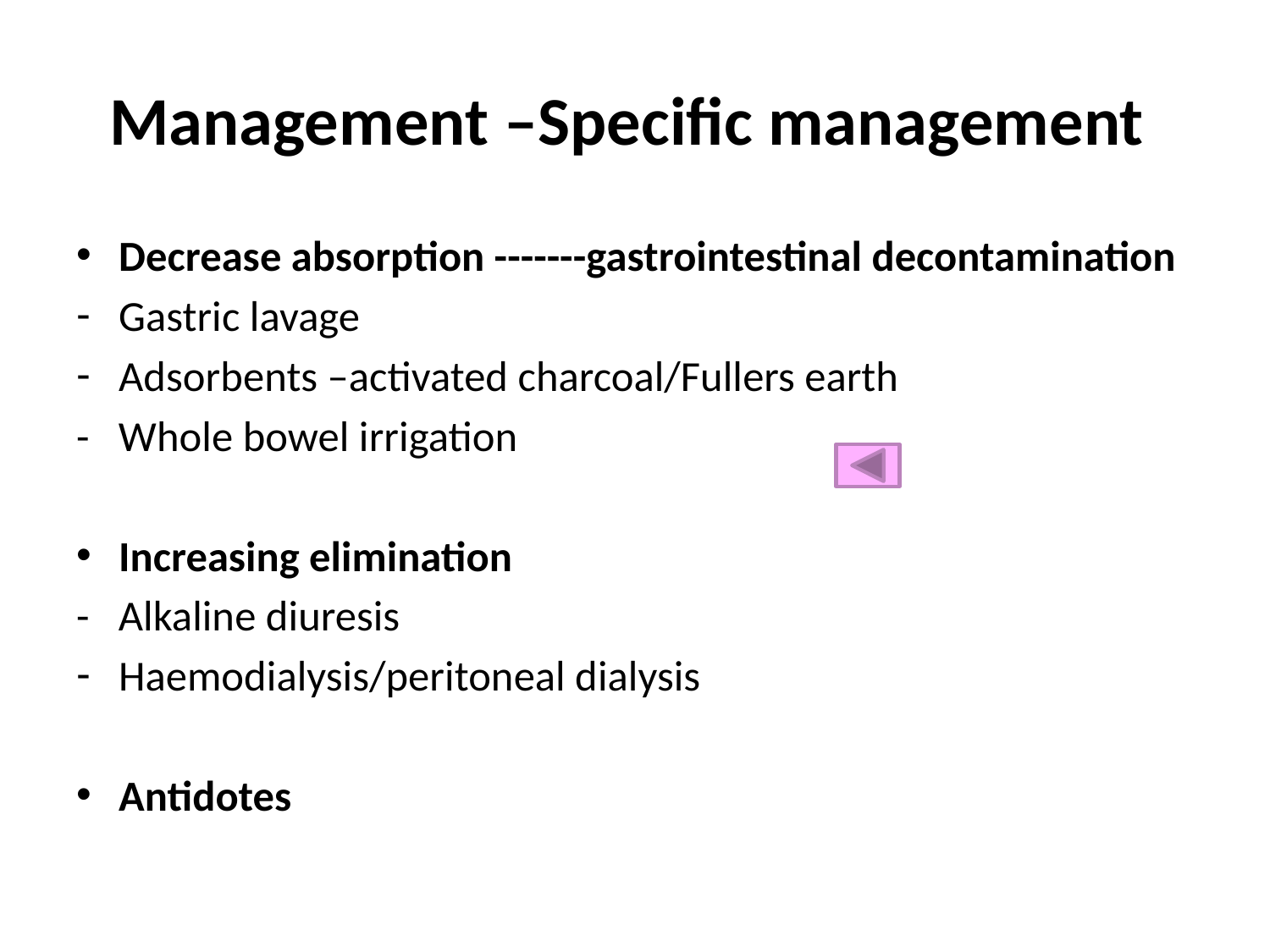

# Management –Specific management
Decrease absorption -------gastrointestinal decontamination
Gastric lavage
Adsorbents –activated charcoal/Fullers earth
-   Whole bowel irrigation

Increasing elimination
-   Alkaline diuresis
Haemodialysis/peritoneal dialysis

Antidotes